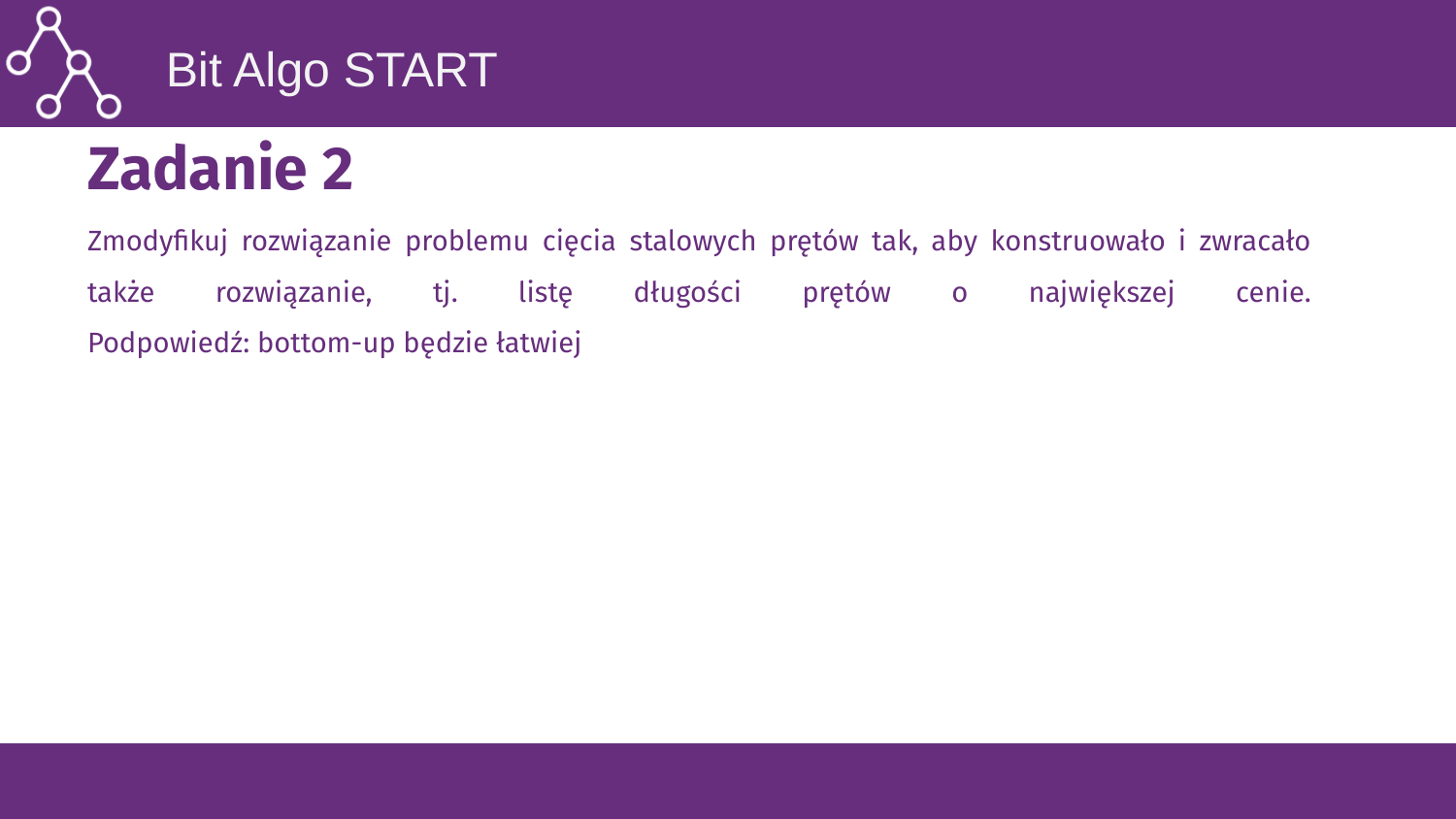

# Zadanie 2
Zmodyfikuj rozwiązanie problemu cięcia stalowych prętów tak, aby konstruowało i zwracało także rozwiązanie, tj. listę długości prętów o największej cenie.
Podpowiedź: bottom-up będzie łatwiej